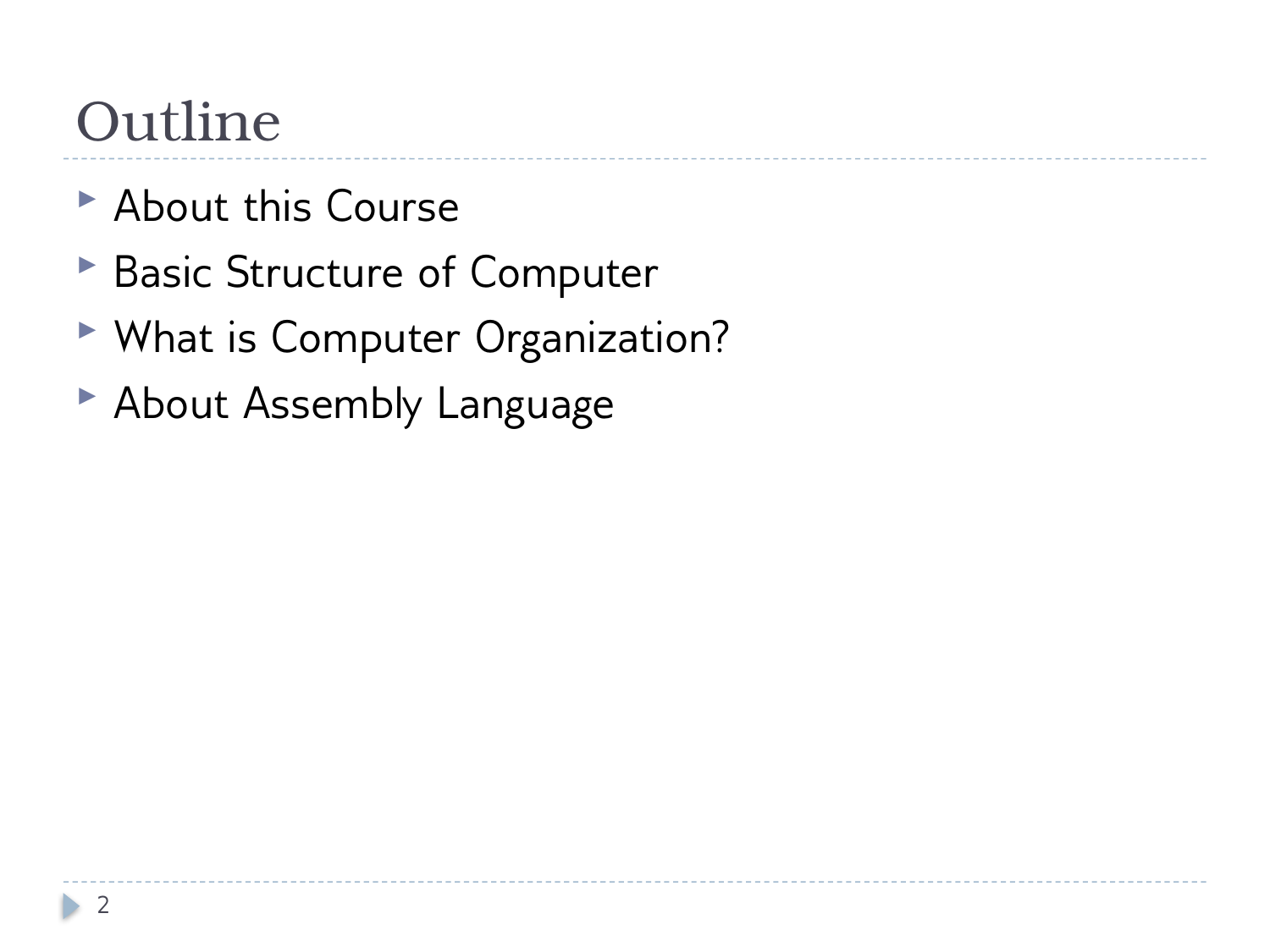

# Outline
About this Course
Basic Structure of Computer
What is Computer Organization?
About Assembly Language
2